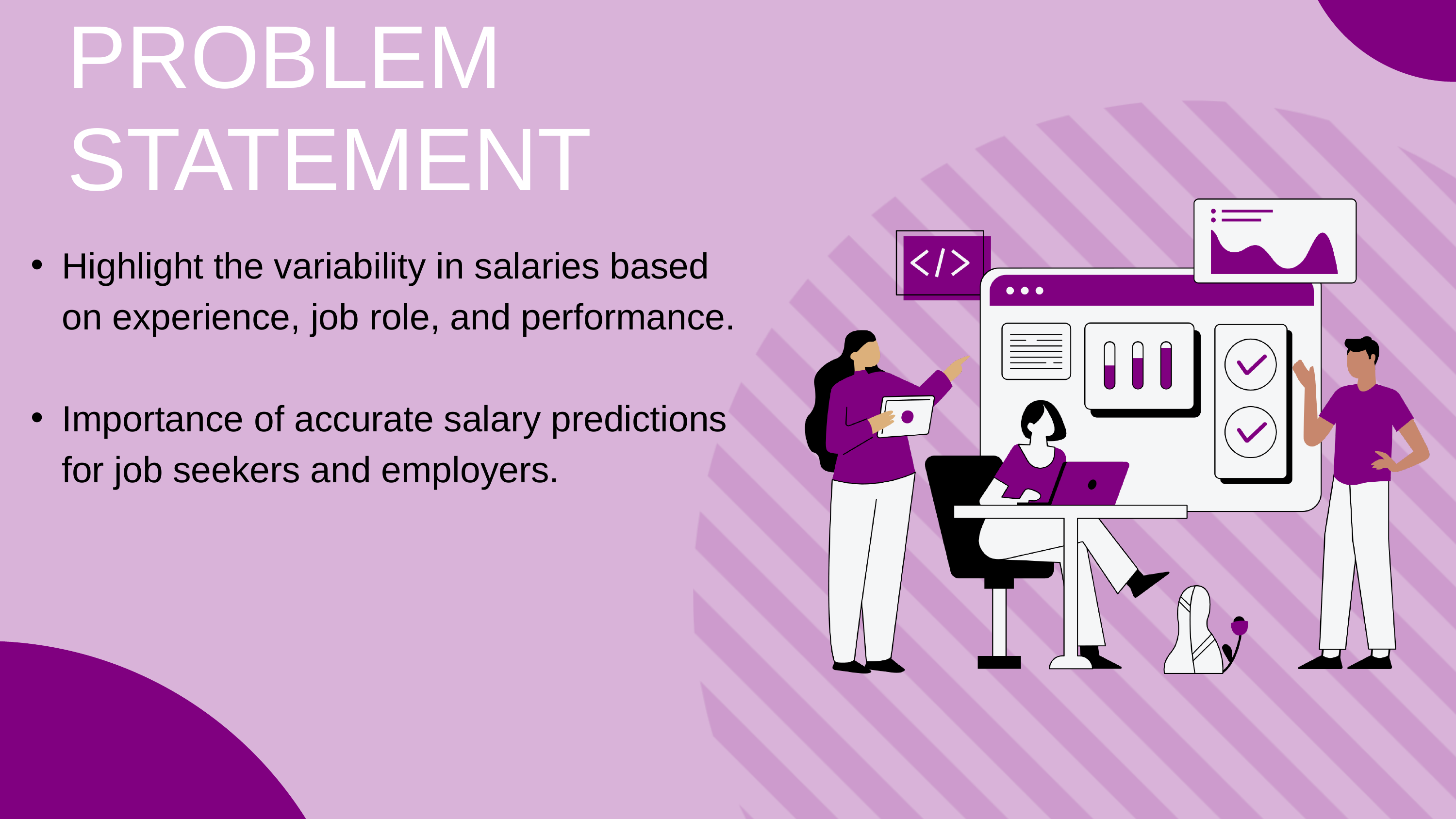

PROBLEM STATEMENT

Highlight the variability in salaries based on experience, job role, and performance.

Importance of accurate salary predictions for job seekers and employers.